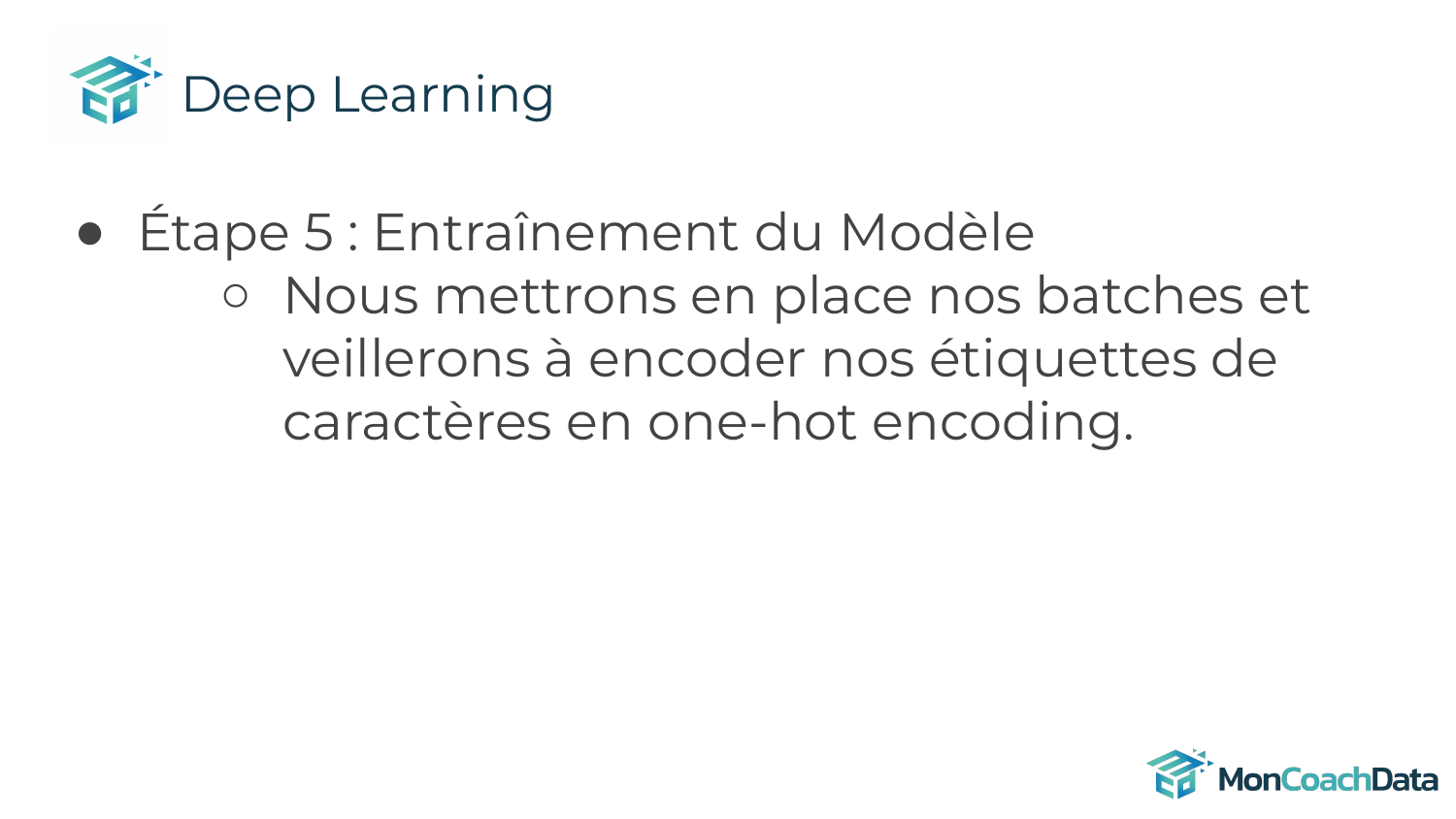

# Deep Learning

Étape 5 : Entraînement du Modèle
Nous mettrons en place nos batches et veillerons à encoder nos étiquettes de caractères en one-hot encoding.